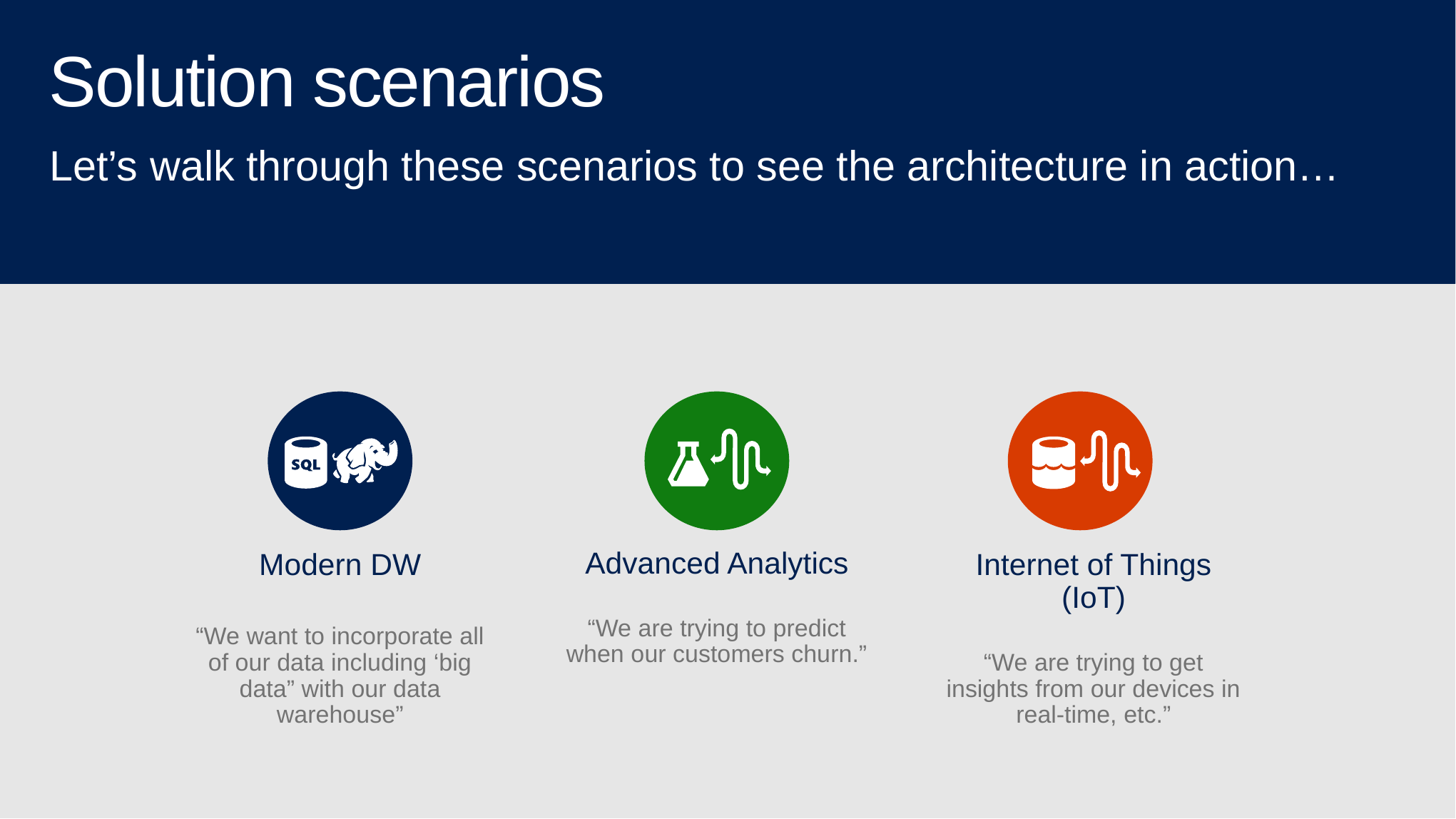

# Solution scenarios
Let’s walk through these scenarios to see the architecture in action…

Advanced Analytics

“We are trying to predict when our customers churn.”

Modern DW

“We want to incorporate all of our data including ‘big data” with our data warehouse”

Internet of Things (IoT)

“We are trying to get insights from our devices in real-time, etc.”